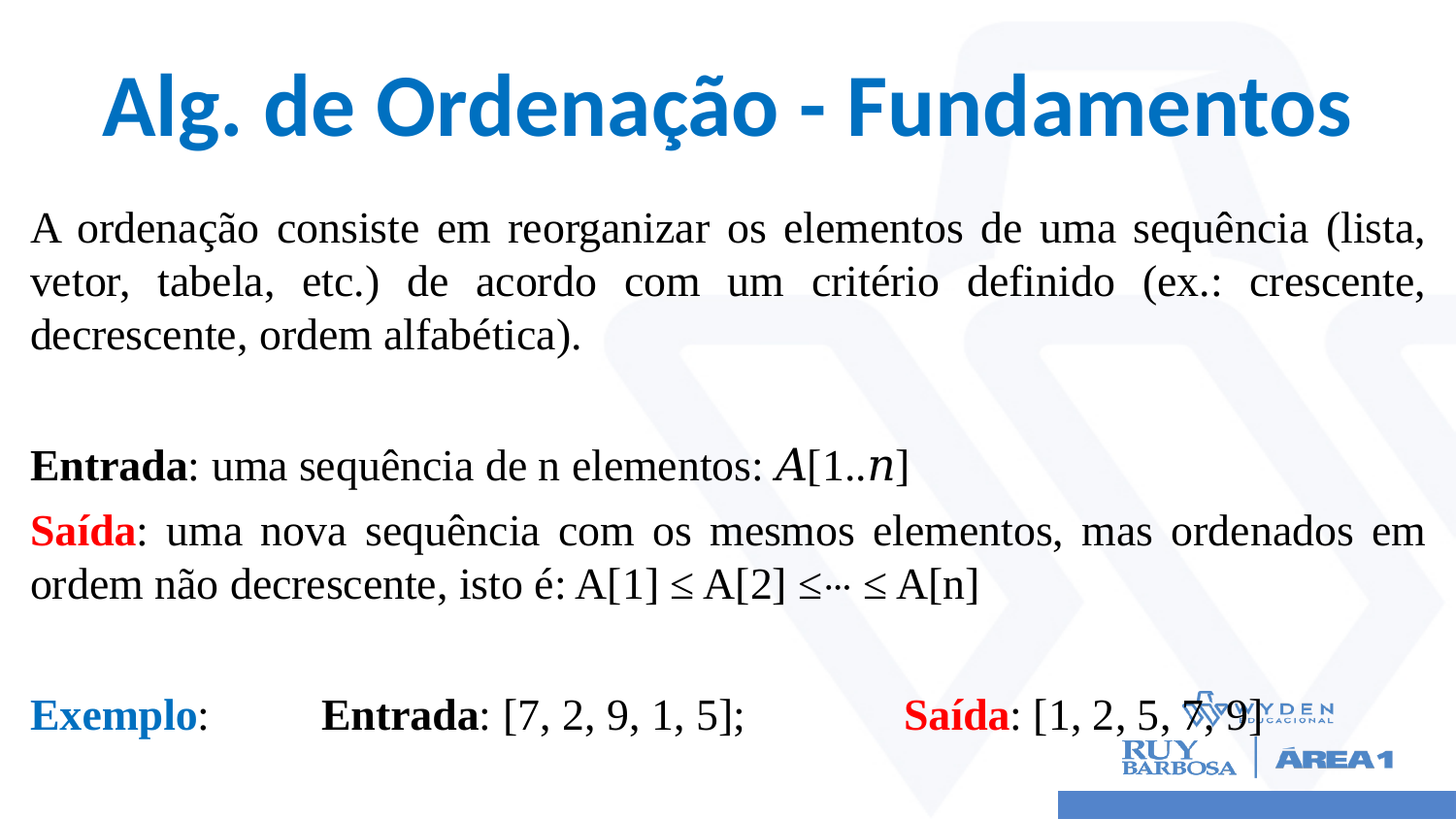

# Alg. de Ordenação - Fundamentos
A ordenação consiste em reorganizar os elementos de uma sequência (lista, vetor, tabela, etc.) de acordo com um critério definido (ex.: crescente, decrescente, ordem alfabética).

Entrada: uma sequência de n elementos: 𝐴[1..𝑛]
Saída: uma nova sequência com os mesmos elementos, mas ordenados em ordem não decrescente, isto é: A[1] ≤ A[2] ≤⋯ ≤ A[n]

Exemplo: 	Entrada: [7, 2, 9, 1, 5]; 		Saída: [1, 2, 5, 7, 9]